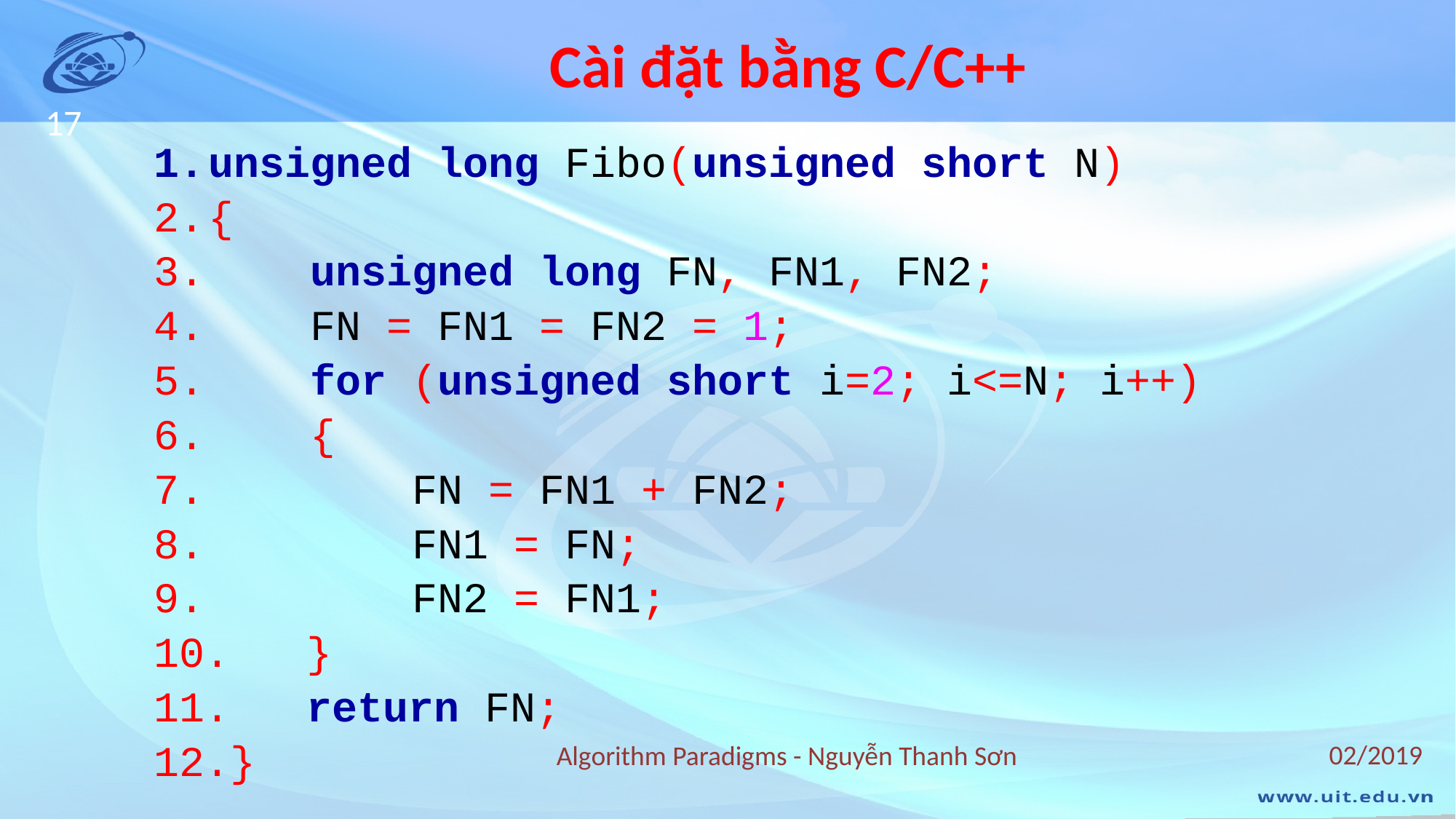

# Cài đặt bằng C/C++
17
unsigned long Fibo(unsigned short N)
{
    unsigned long FN, FN1, FN2;
    FN = FN1 = FN2 = 1;
    for (unsigned short i=2; i<=N; i++)
    {
        FN = FN1 + FN2;
        FN1 = FN;
        FN2 = FN1;
   }
   return FN;
}
02/2019
Algorithm Paradigms - Nguyễn Thanh Sơn